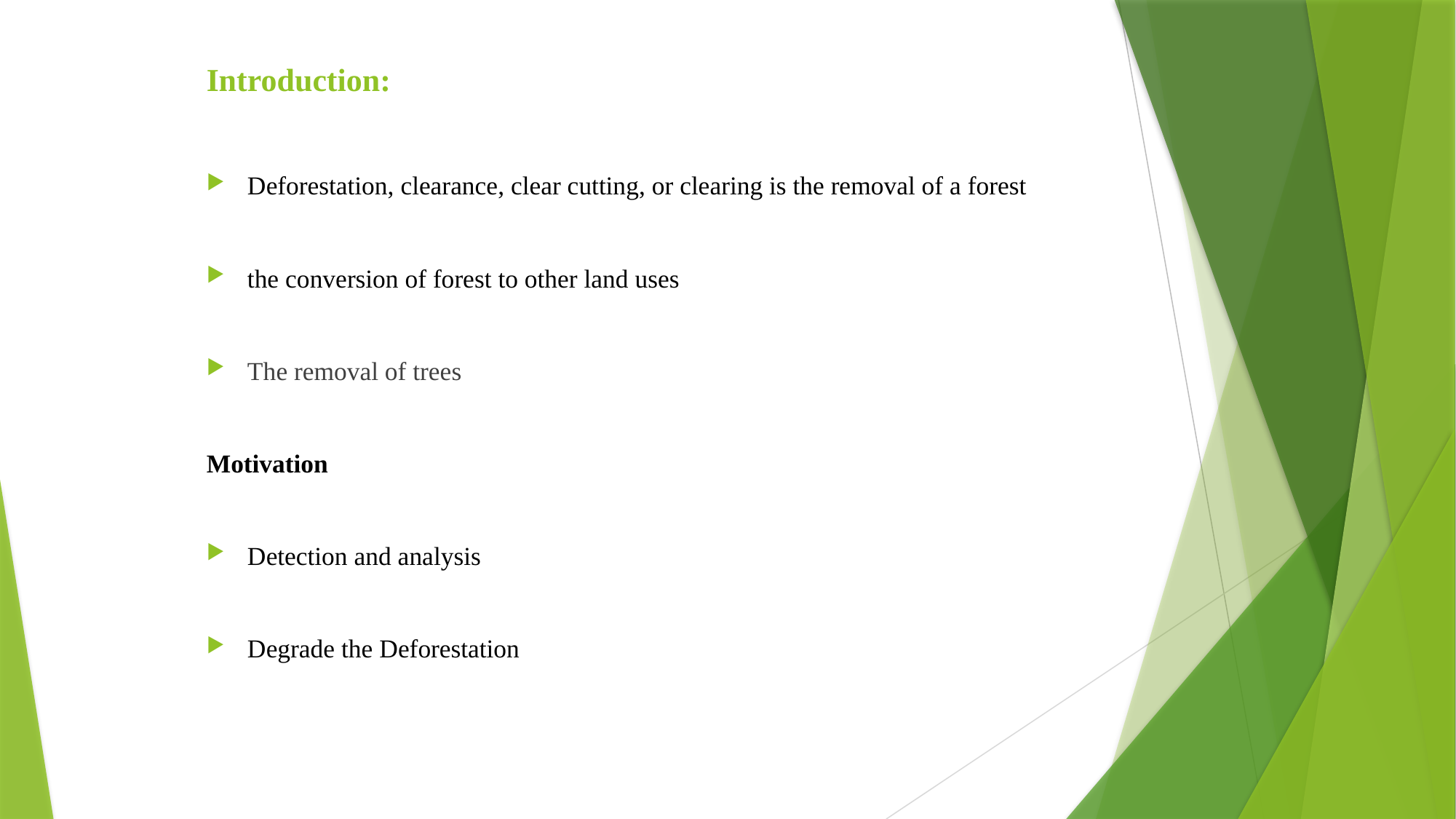

# Introduction:
Deforestation, clearance, clear cutting, or clearing is the removal of a forest
the conversion of forest to other land uses
The removal of trees
Motivation
Detection and analysis
Degrade the Deforestation